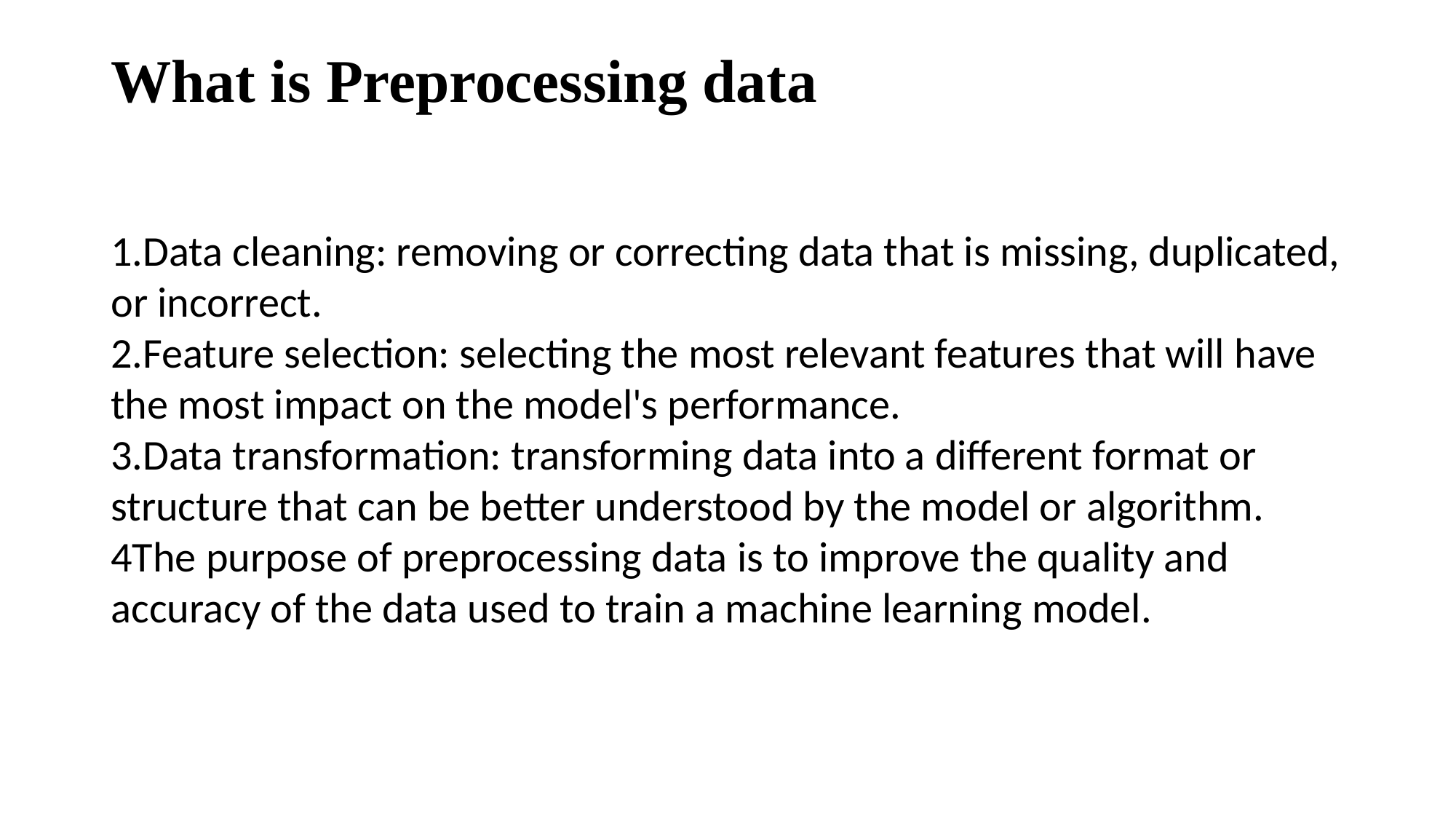

# What is Preprocessing data
1.Data cleaning: removing or correcting data that is missing, duplicated, or incorrect.
2.Feature selection: selecting the most relevant features that will have the most impact on the model's performance.
3.Data transformation: transforming data into a different format or structure that can be better understood by the model or algorithm.
4The purpose of preprocessing data is to improve the quality and accuracy of the data used to train a machine learning model.